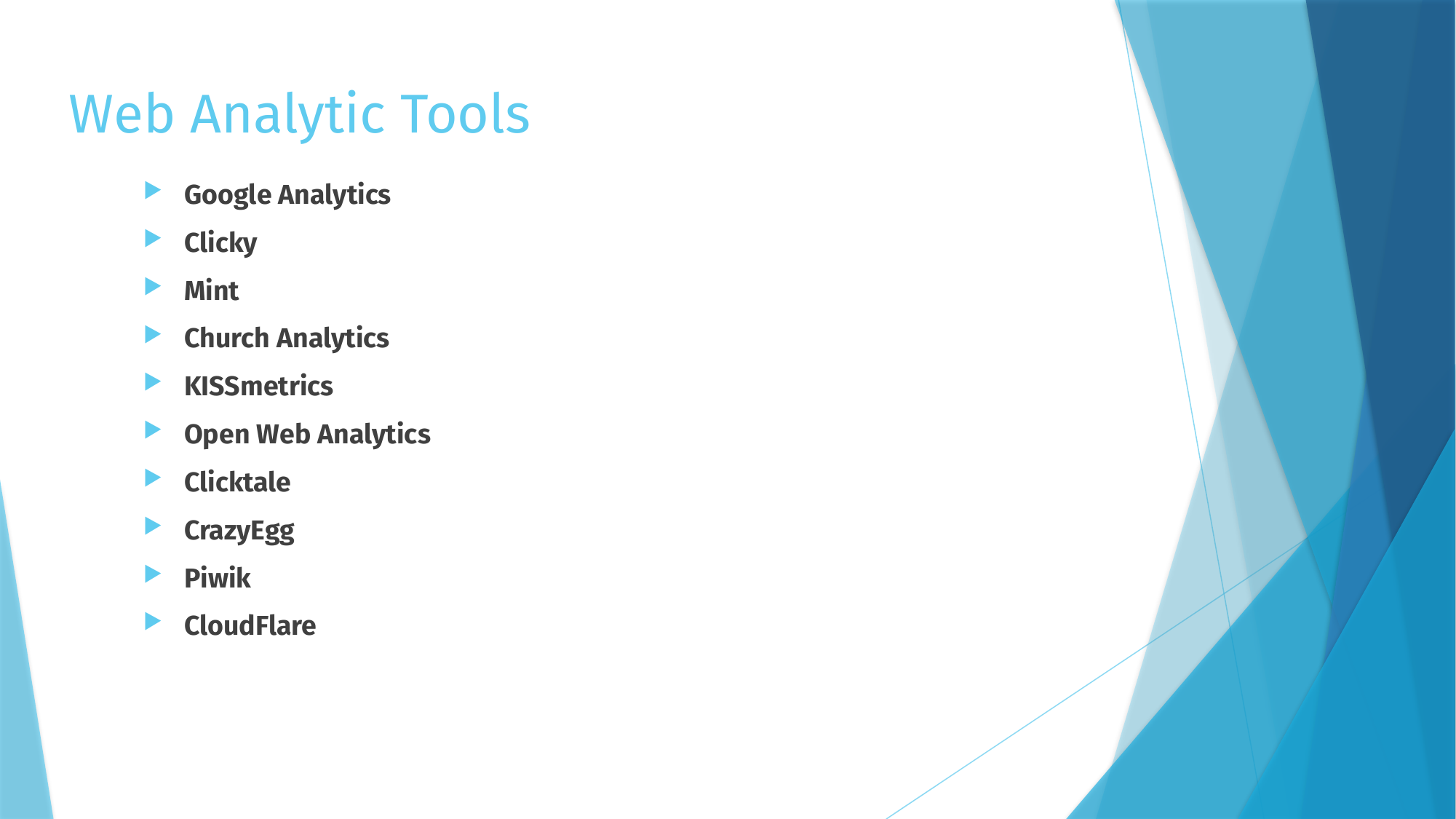

# Web Analytic Tools
Google Analytics
Clicky
Mint
Church Analytics
KISSmetrics
Open Web Analytics
Clicktale
CrazyEgg
Piwik
CloudFlare